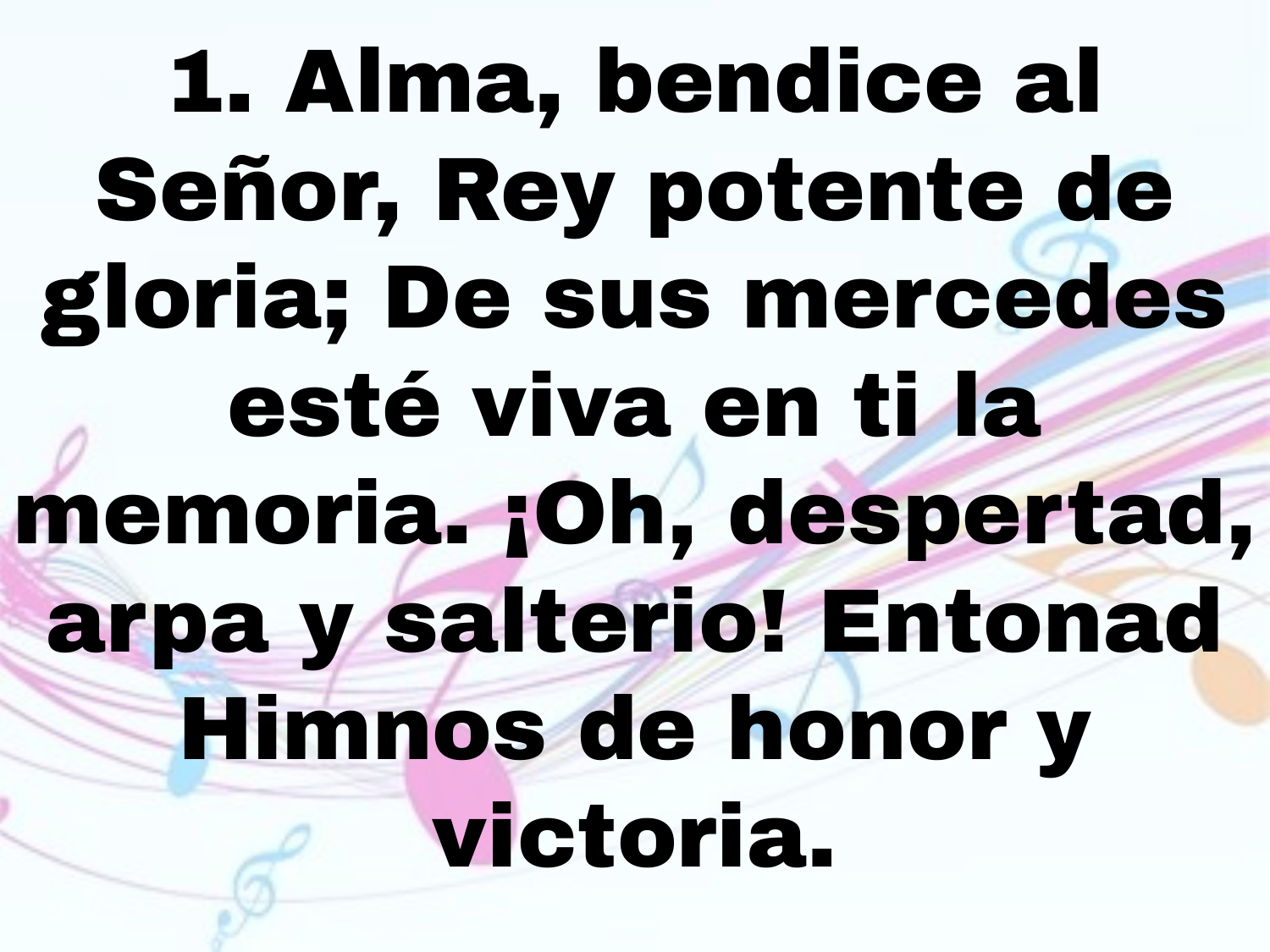

1. Alma, bendice al Señor, Rey potente de gloria; De sus mercedes esté viva en ti la memoria. ¡Oh, despertad, arpa y salterio! Entonad
Himnos de honor y victoria.